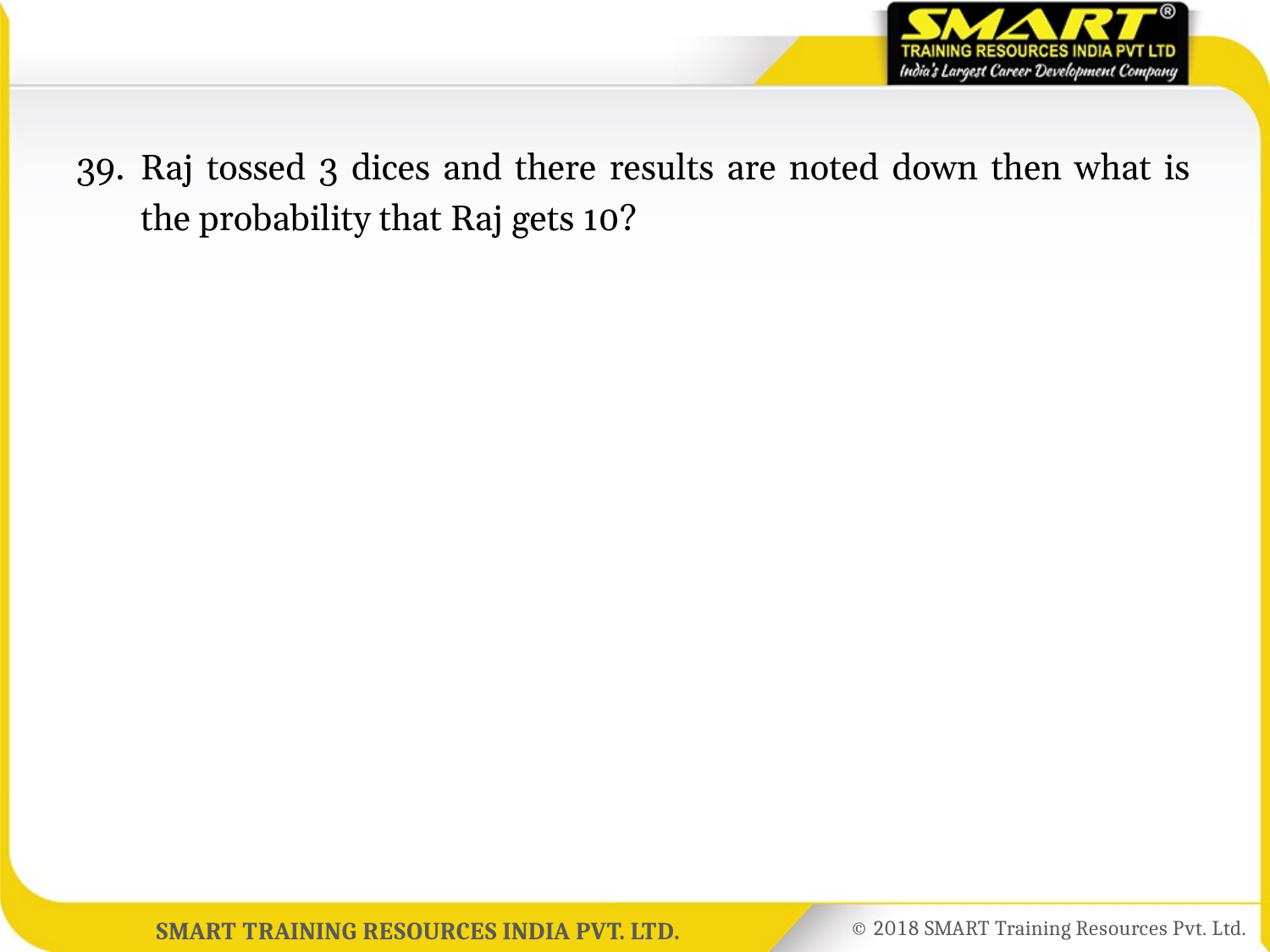

39.	Raj tossed 3 dices and there results are noted down then what is the probability that Raj gets 10?